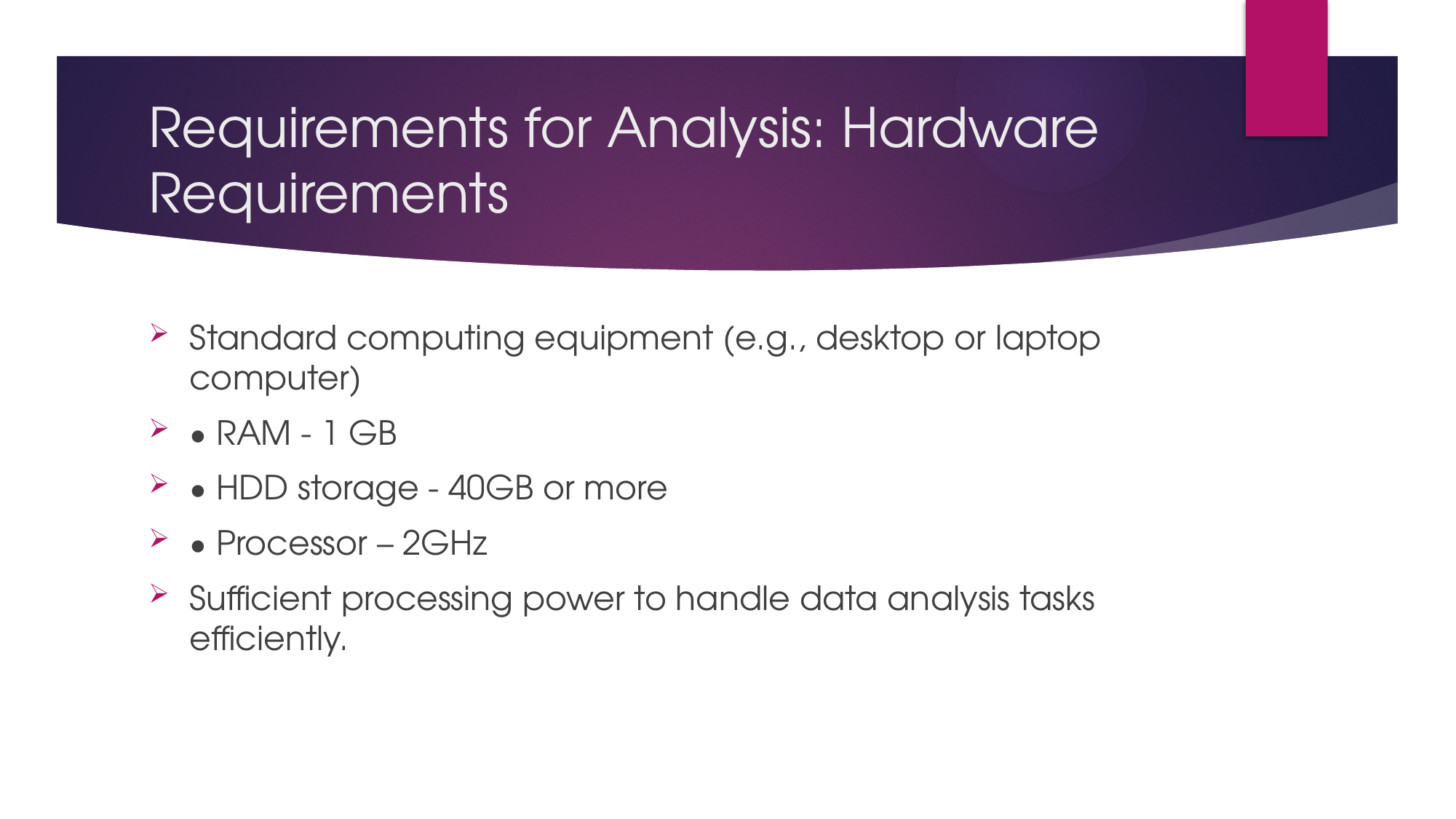

# Requirements for Analysis: Hardware Requirements
Standard computing equipment (e.g., desktop or laptop computer)
• RAM - 1 GB
• HDD storage - 40GB or more
• Processor – 2GHz
Sufficient processing power to handle data analysis tasks efficiently.